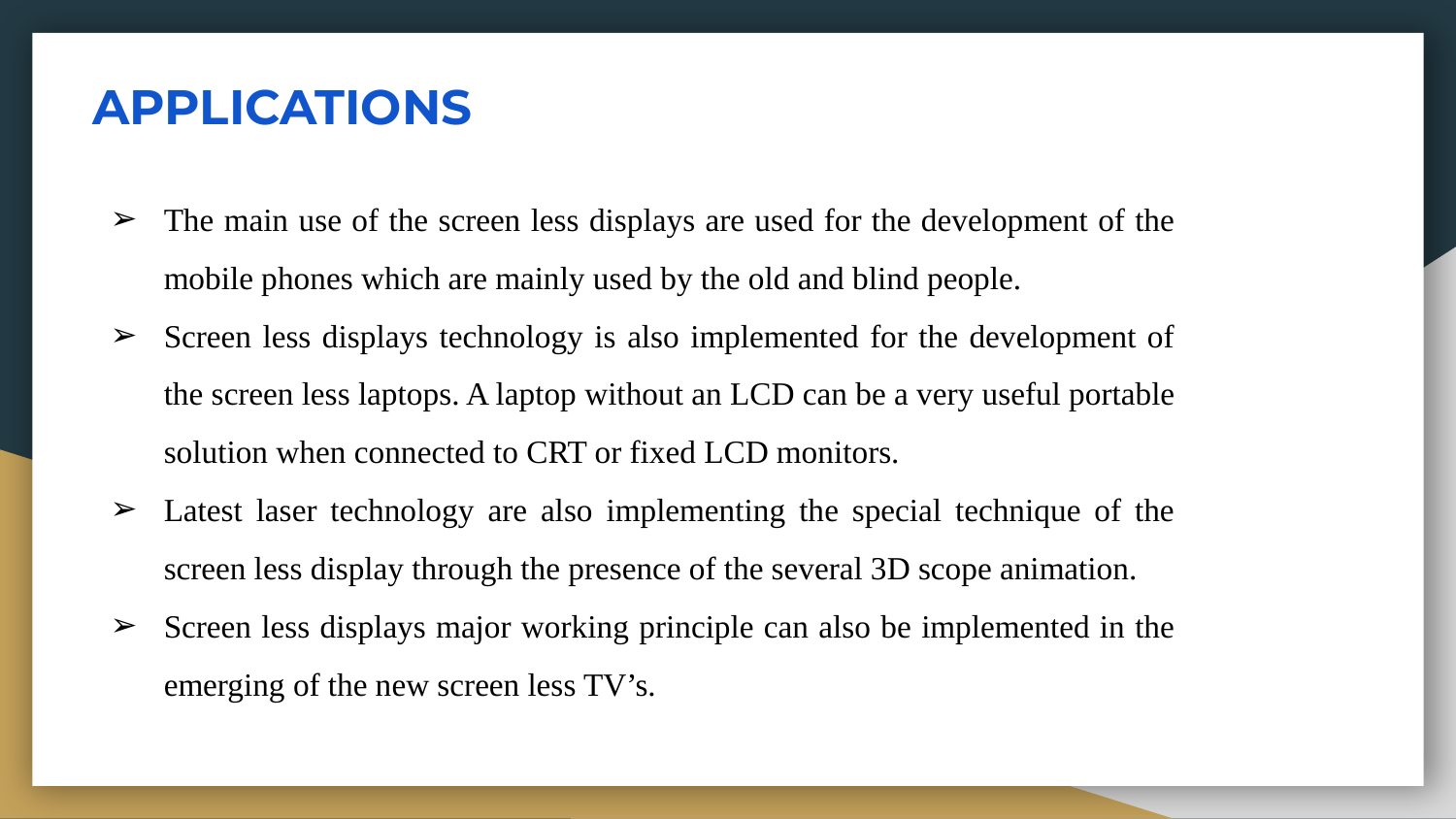

APPLICATIONS
The main use of the screen less displays are used for the development of the mobile phones which are mainly used by the old and blind people.
Screen less displays technology is also implemented for the development of the screen less laptops. A laptop without an LCD can be a very useful portable solution when connected to CRT or fixed LCD monitors.
Latest laser technology are also implementing the special technique of the screen less display through the presence of the several 3D scope animation.
Screen less displays major working principle can also be implemented in the emerging of the new screen less TV’s.